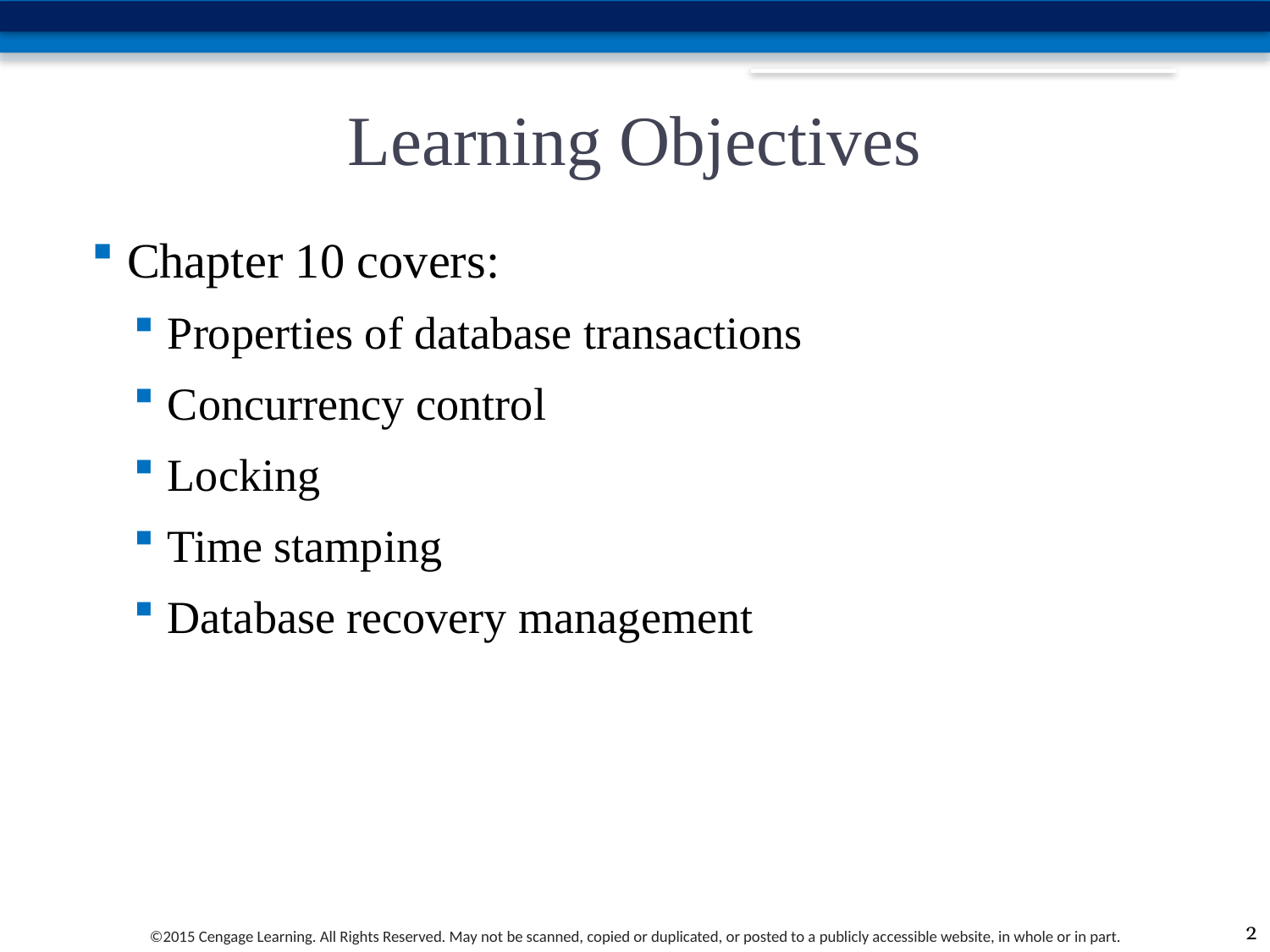

# Learning Objectives
Chapter 10 covers:
Properties of database transactions
Concurrency control
Locking
Time stamping
Database recovery management
2